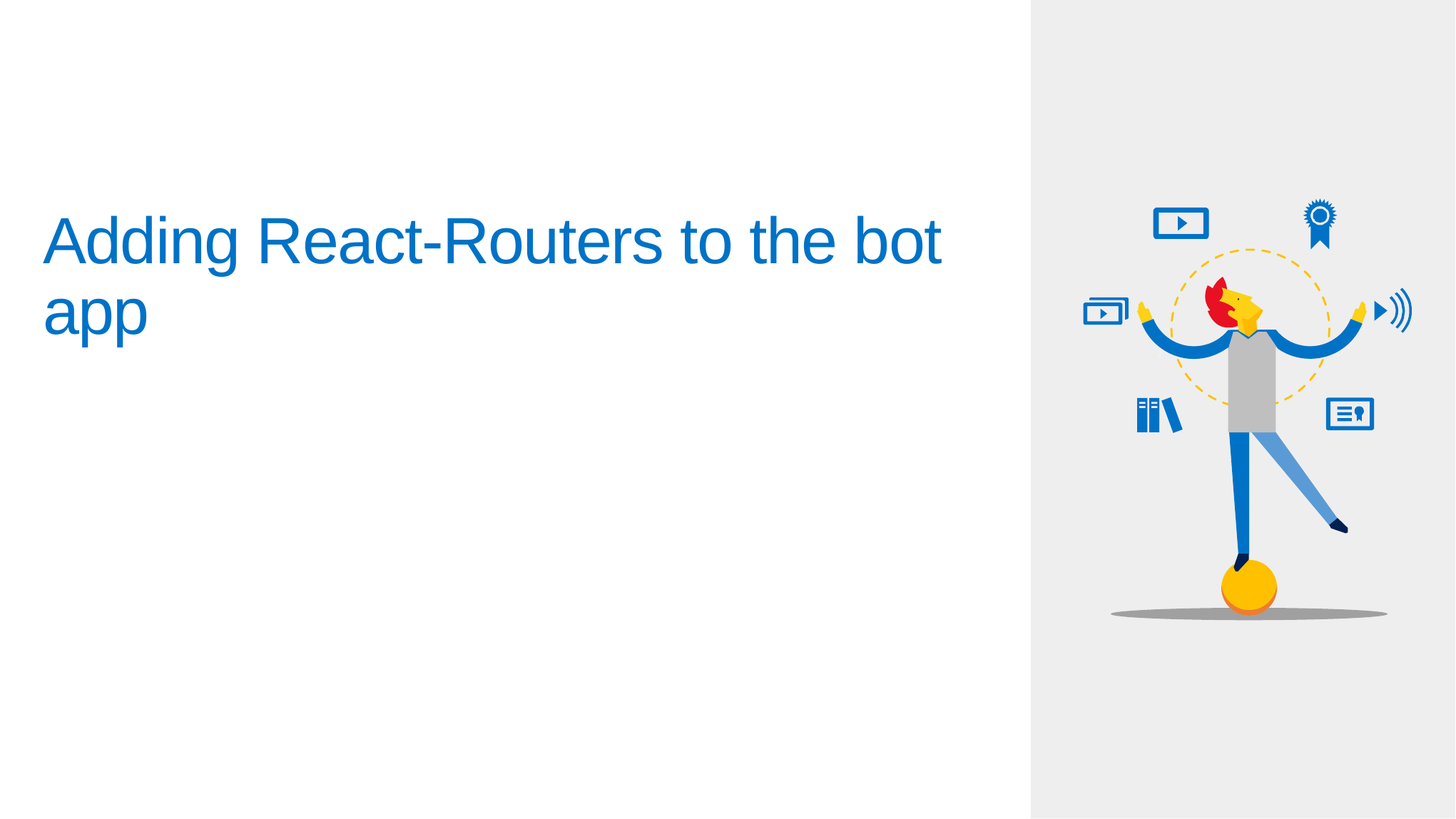

# Adding React-Routers to the bot app